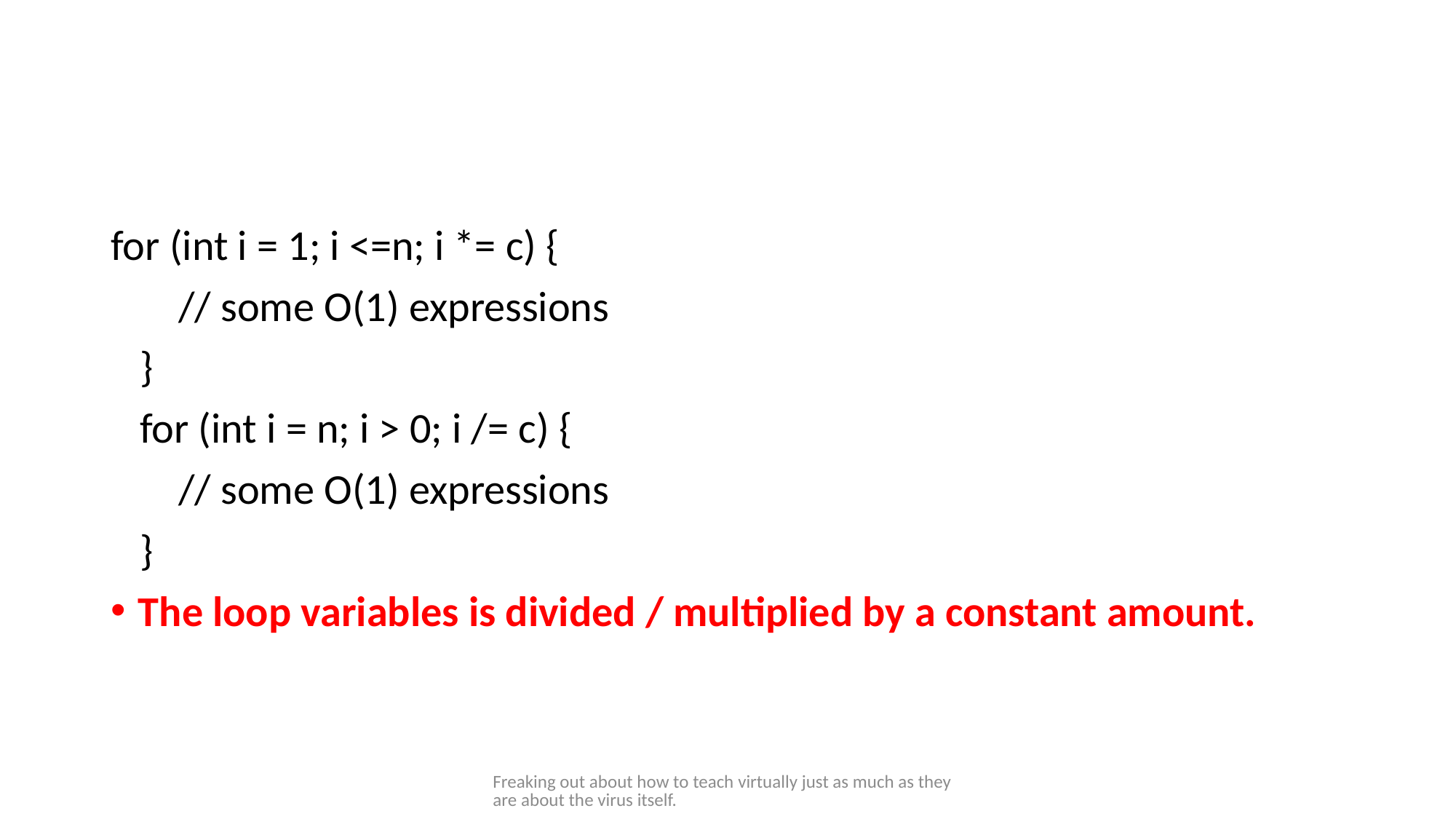

#
for (int i = 1; i <=n; i *= c) {
       // some O(1) expressions
   }
   for (int i = n; i > 0; i /= c) {
       // some O(1) expressions
   }
The loop variables is divided / multiplied by a constant amount.
Freaking out about how to teach virtually just as much as they are about the virus itself.